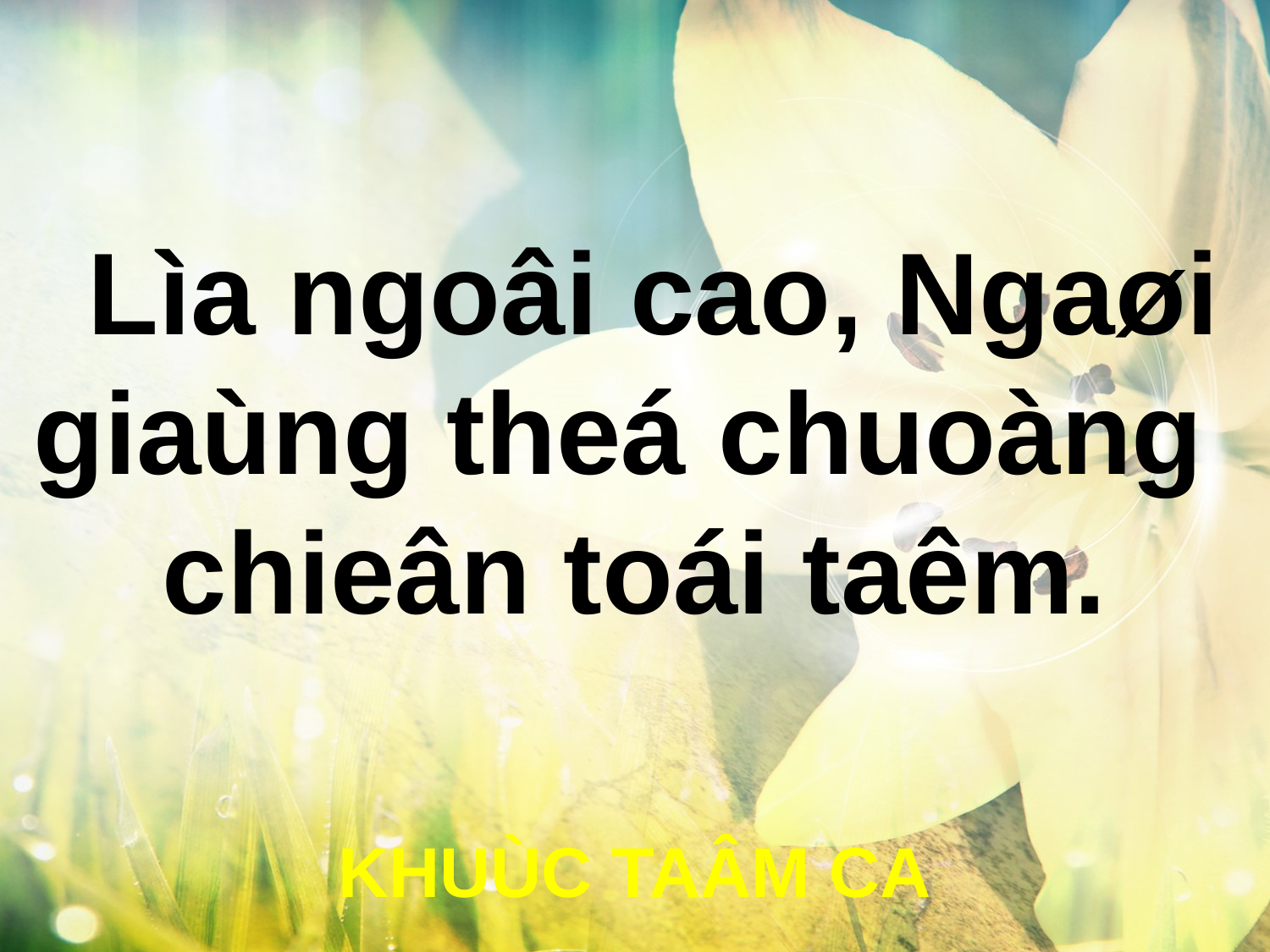

Lìa ngoâi cao, Ngaøi giaùng theá chuoàng
chieân toái taêm.
KHUÙC TAÂM CA